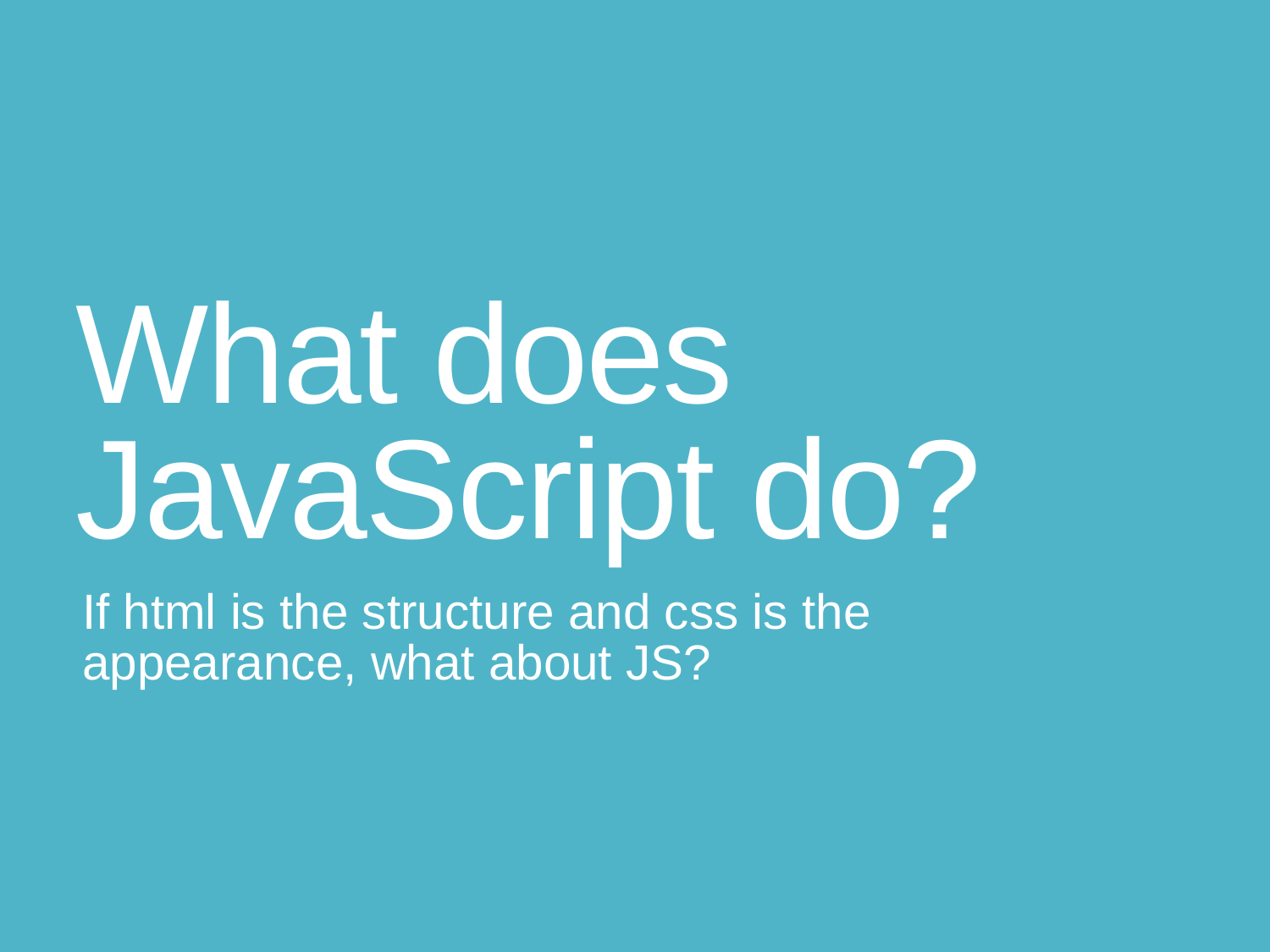

# What does JavaScript do?
If html is the structure and css is the appearance, what about JS?